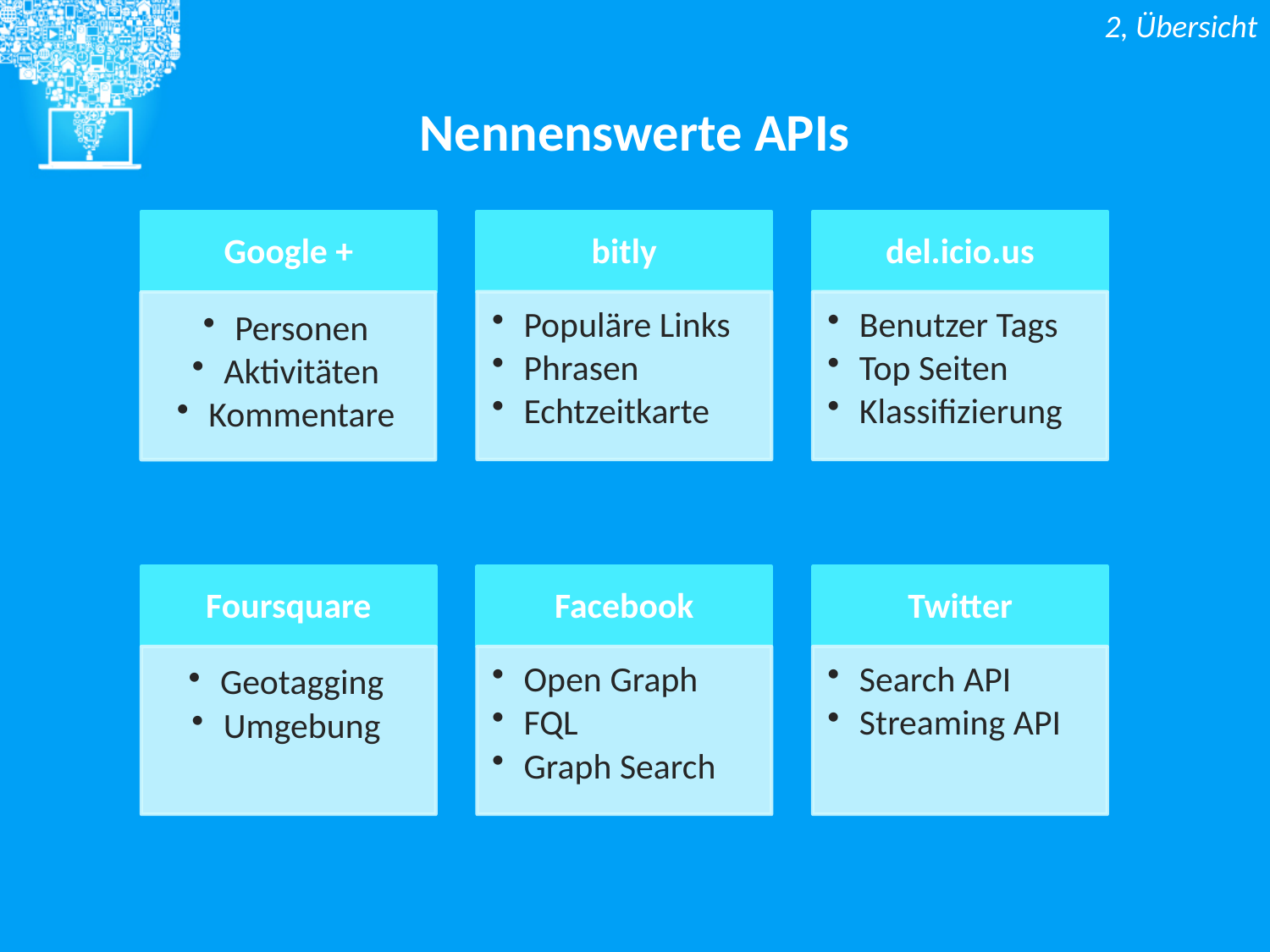

2, Übersicht
Nennenswerte APIs
Google +
Personen
Aktivitäten
Kommentare
bitly
Populäre Links
Phrasen
Echtzeitkarte
del.icio.us
Benutzer Tags
Top Seiten
Klassifizierung
Foursquare
Geotagging
Umgebung

Facebook
Open Graph
FQL
Graph Search
Twitter
Search API
Streaming API